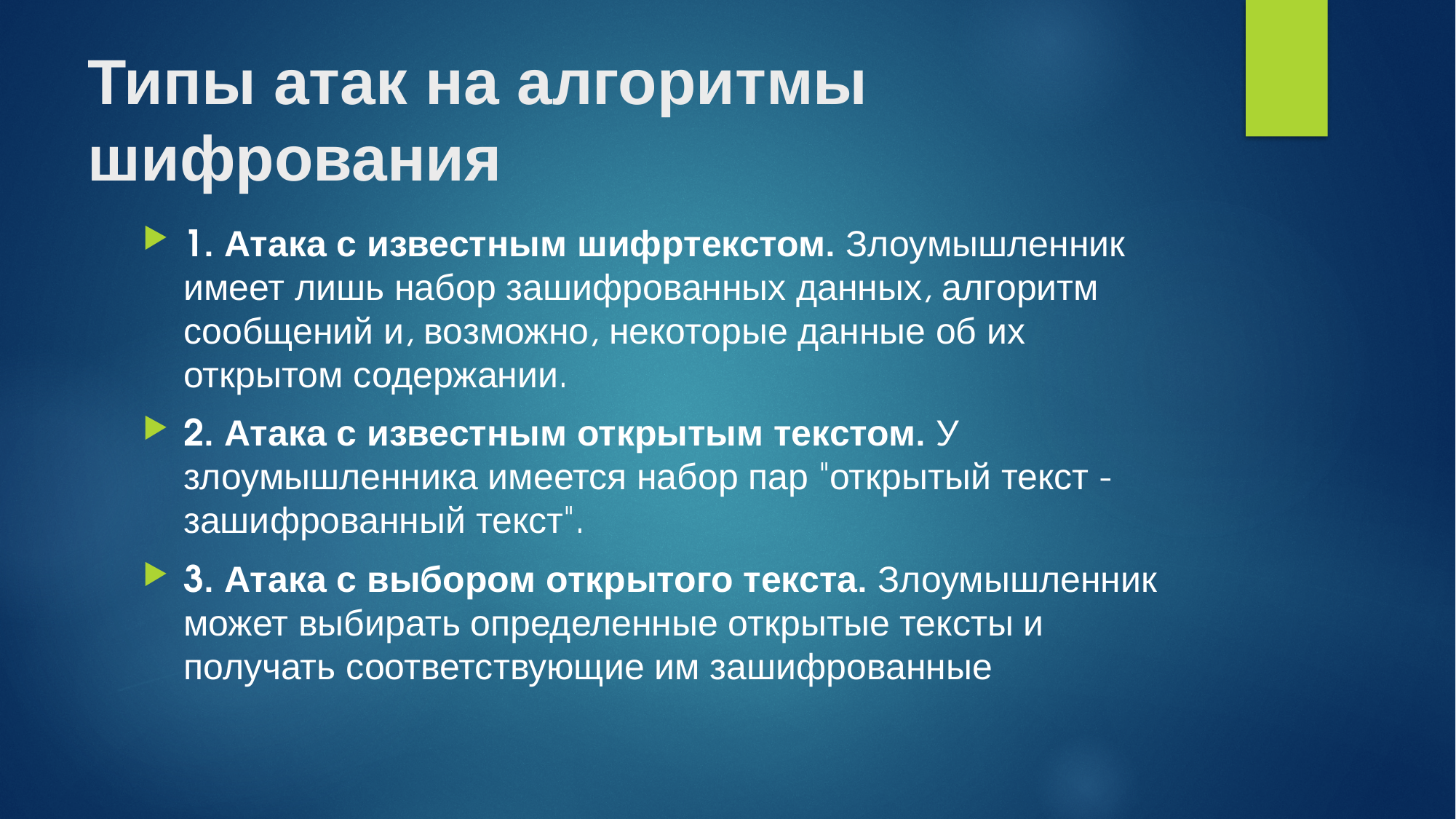

# Типы атак на алгоритмы шифрования
1. Атака с известным шифртекстом. Злоумышленник имеет лишь набор зашифрованных данных, алгоритм сообщений и, возможно, некоторые данные об их открытом содержании.
2. Атака с известным открытым текстом. У злоумышленника имеется набор пар "открытый текст - зашифрованный текст".
3. Атака с выбором открытого текста. Злоумышленник может выбирать определенные открытые тексты и получать соответствующие им зашифрованные